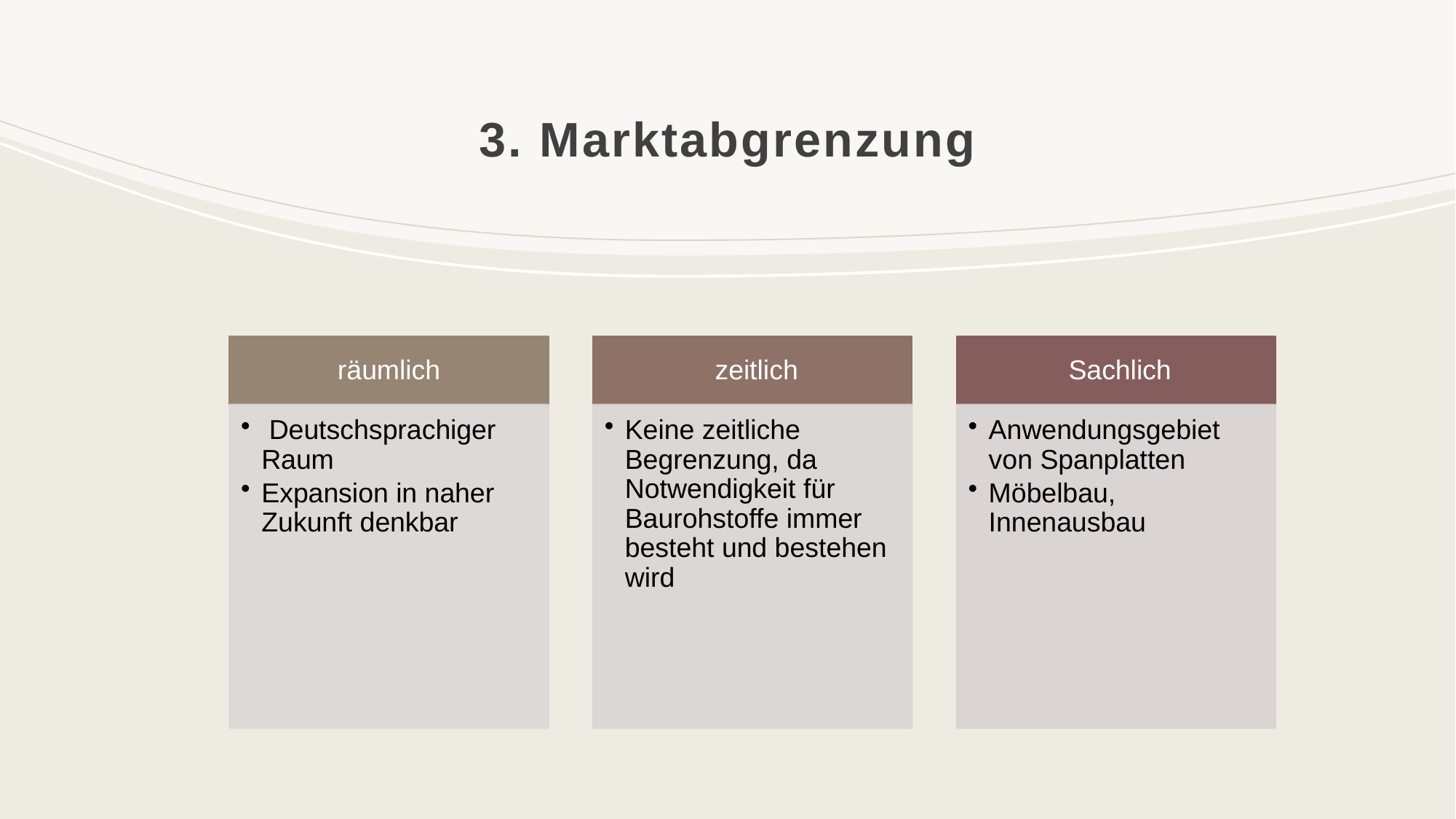

3. Marktabgrenzung
räumlich
 Deutschsprachiger Raum
Expansion in naher Zukunft denkbar
 zeitlich
Keine zeitliche Begrenzung, da Notwendigkeit für Baurohstoffe immer besteht und bestehen wird
 Sachlich
Anwendungsgebiet von Spanplatten
Möbelbau, Innenausbau